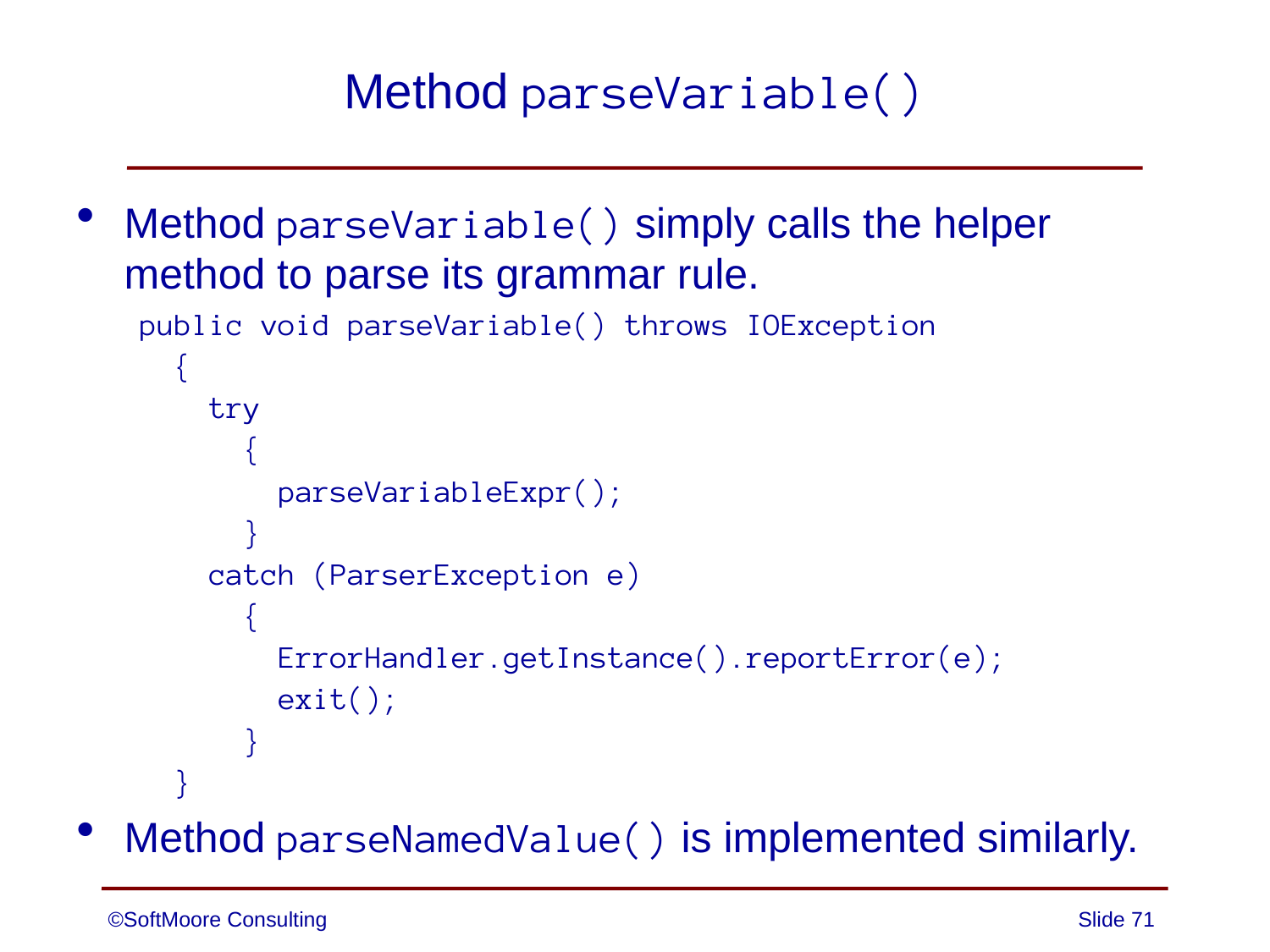

# Method parseVariable()
Method parseVariable() simply calls the helper method to parse its grammar rule.
public void parseVariable() throws IOException
  {
    try
      {
        parseVariableExpr();
      }
    catch (ParserException e)
      {
        ErrorHandler.getInstance().reportError(e);
        exit();
      }
  }
Method parseNamedValue() is implemented similarly.
©SoftMoore Consulting
Slide 71